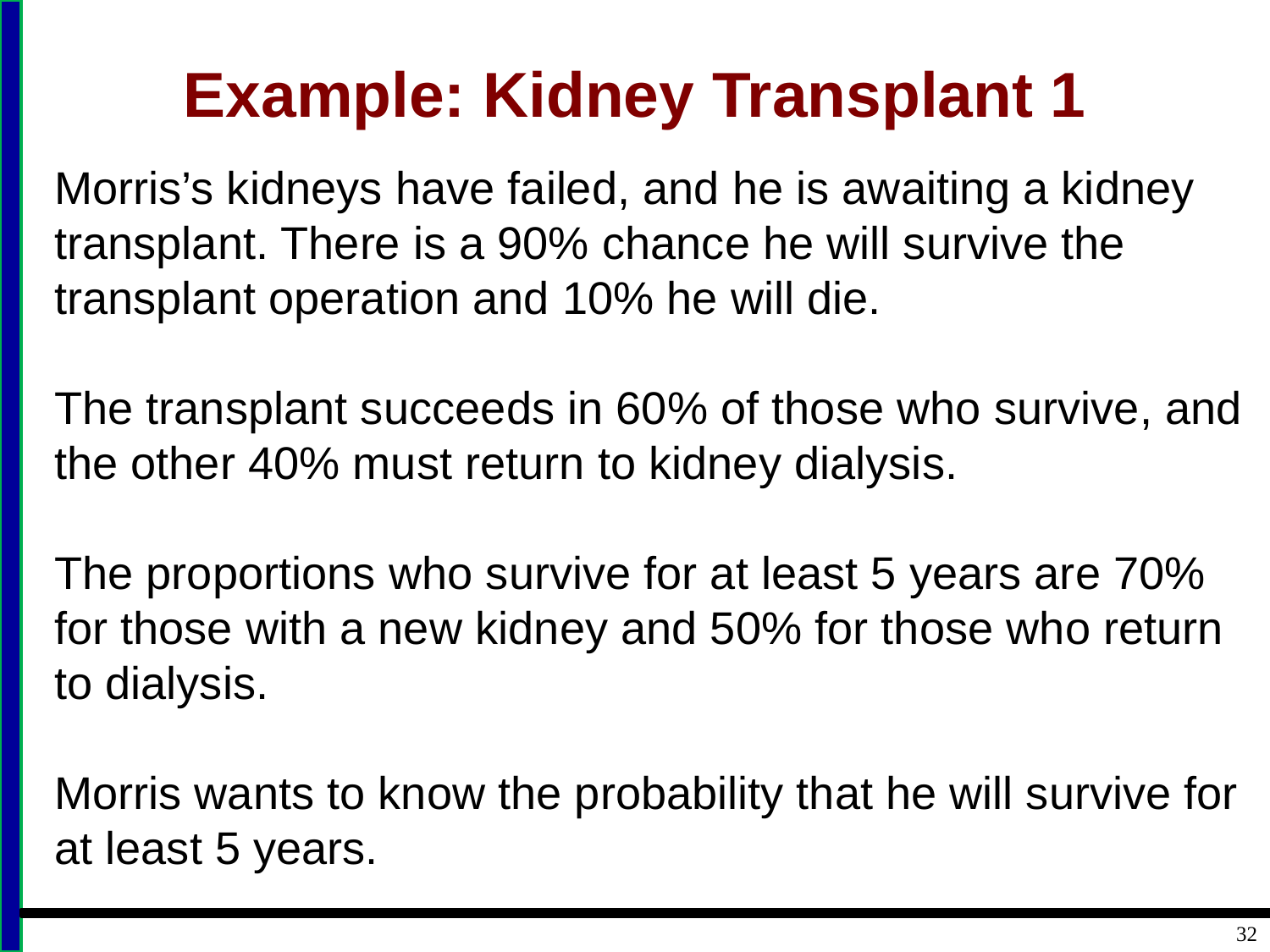

# Example: Kidney Transplant 1
Morris’s kidneys have failed, and he is awaiting a kidney transplant. There is a 90% chance he will survive the transplant operation and 10% he will die.

The transplant succeeds in 60% of those who survive, and the other 40% must return to kidney dialysis.

The proportions who survive for at least 5 years are 70% for those with a new kidney and 50% for those who return to dialysis.

Morris wants to know the probability that he will survive for at least 5 years.